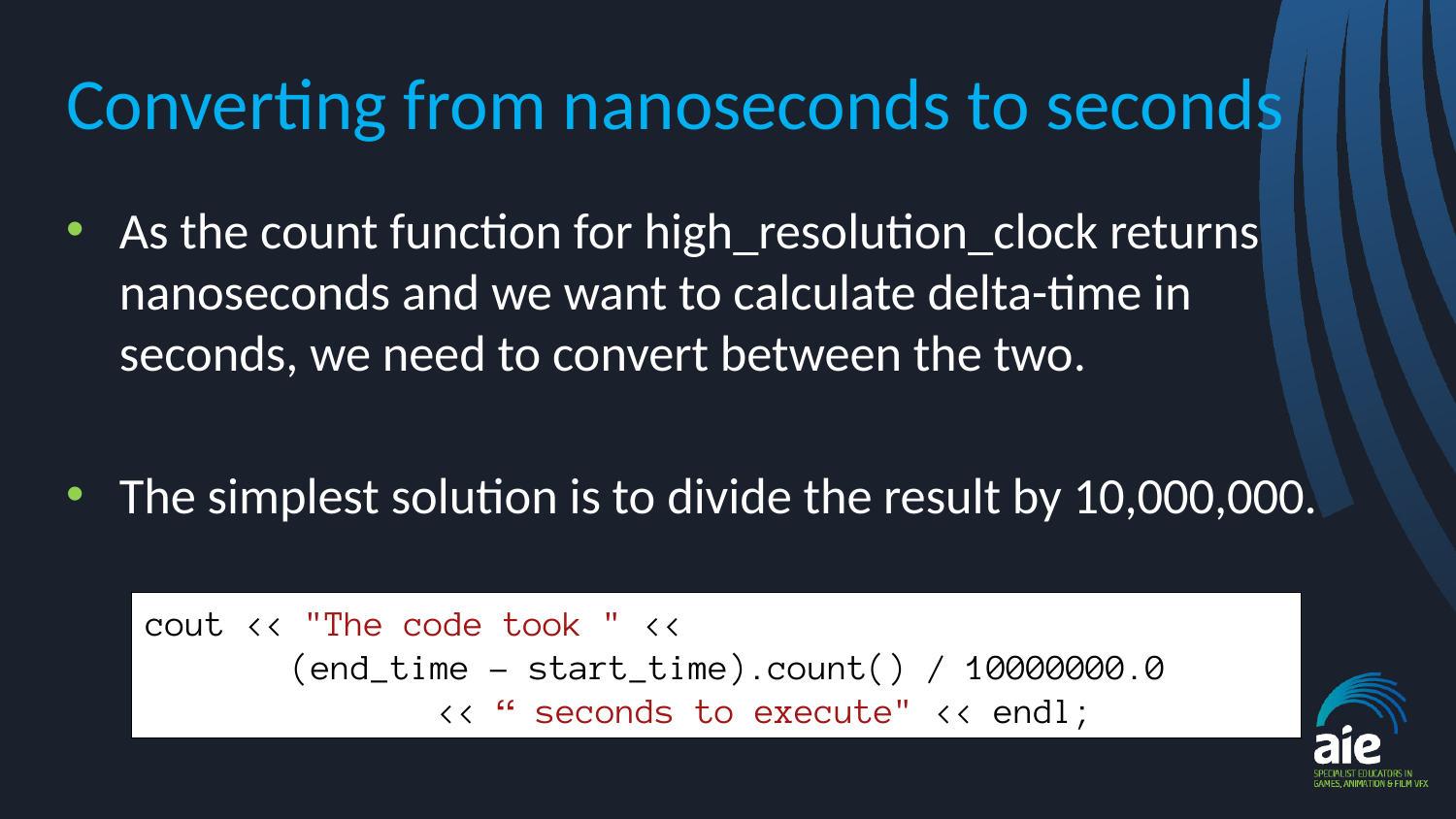

# Converting from nanoseconds to seconds
As the count function for high_resolution_clock returns nanoseconds and we want to calculate delta-time in seconds, we need to convert between the two.

The simplest solution is to divide the result by 10,000,000.

cout << "The code took " <<
	(end_time - start_time).count() / 10000000.0
		<< “ seconds to execute" << endl;